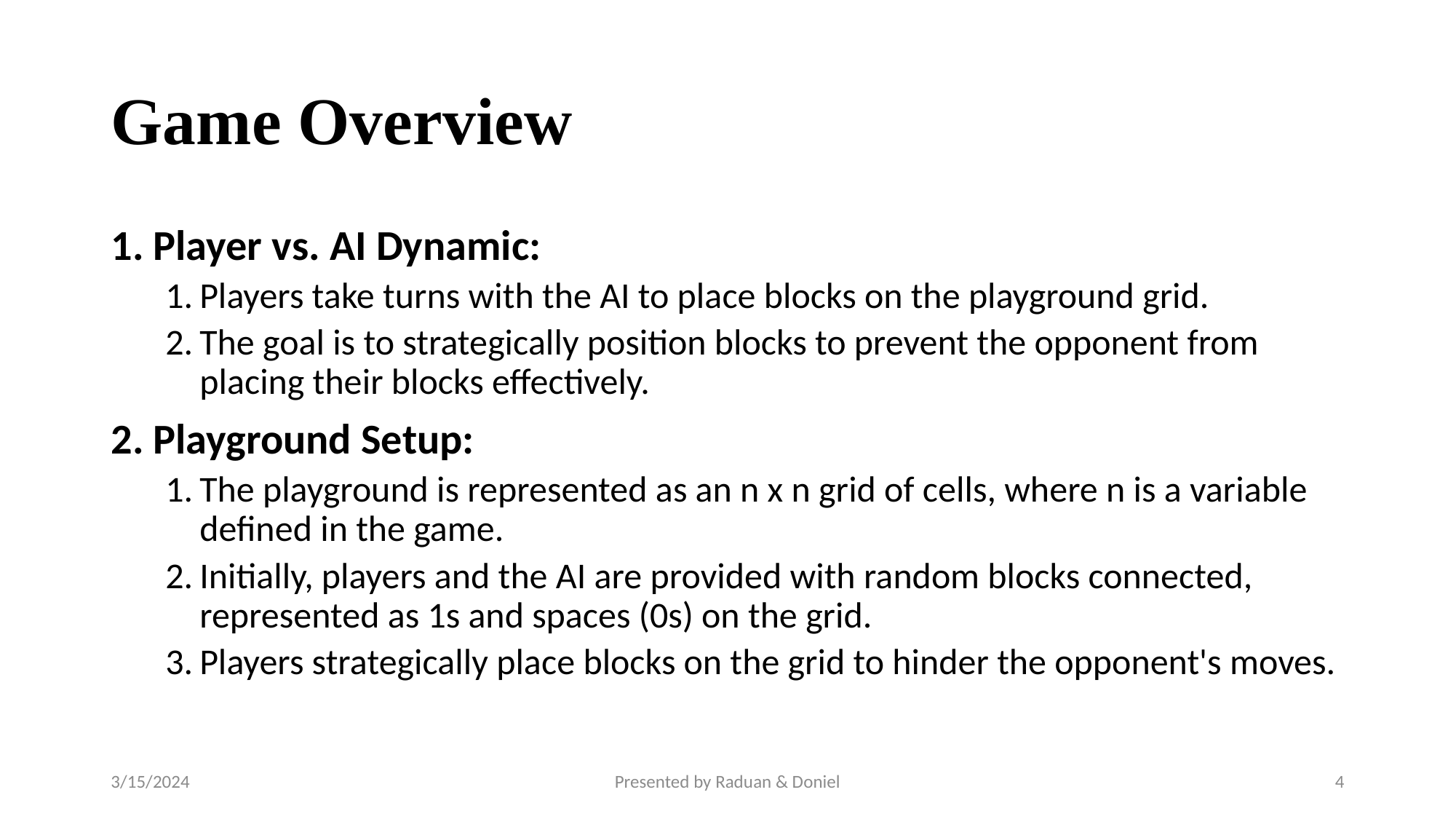

# Game Overview
 Player vs. AI Dynamic:
Players take turns with the AI to place blocks on the playground grid.
The goal is to strategically position blocks to prevent the opponent from placing their blocks effectively.
 Playground Setup:
The playground is represented as an n x n grid of cells, where n is a variable defined in the game.
Initially, players and the AI are provided with random blocks connected, represented as 1s and spaces (0s) on the grid.
Players strategically place blocks on the grid to hinder the opponent's moves.

3/15/2024
Presented by Raduan & Doniel
4